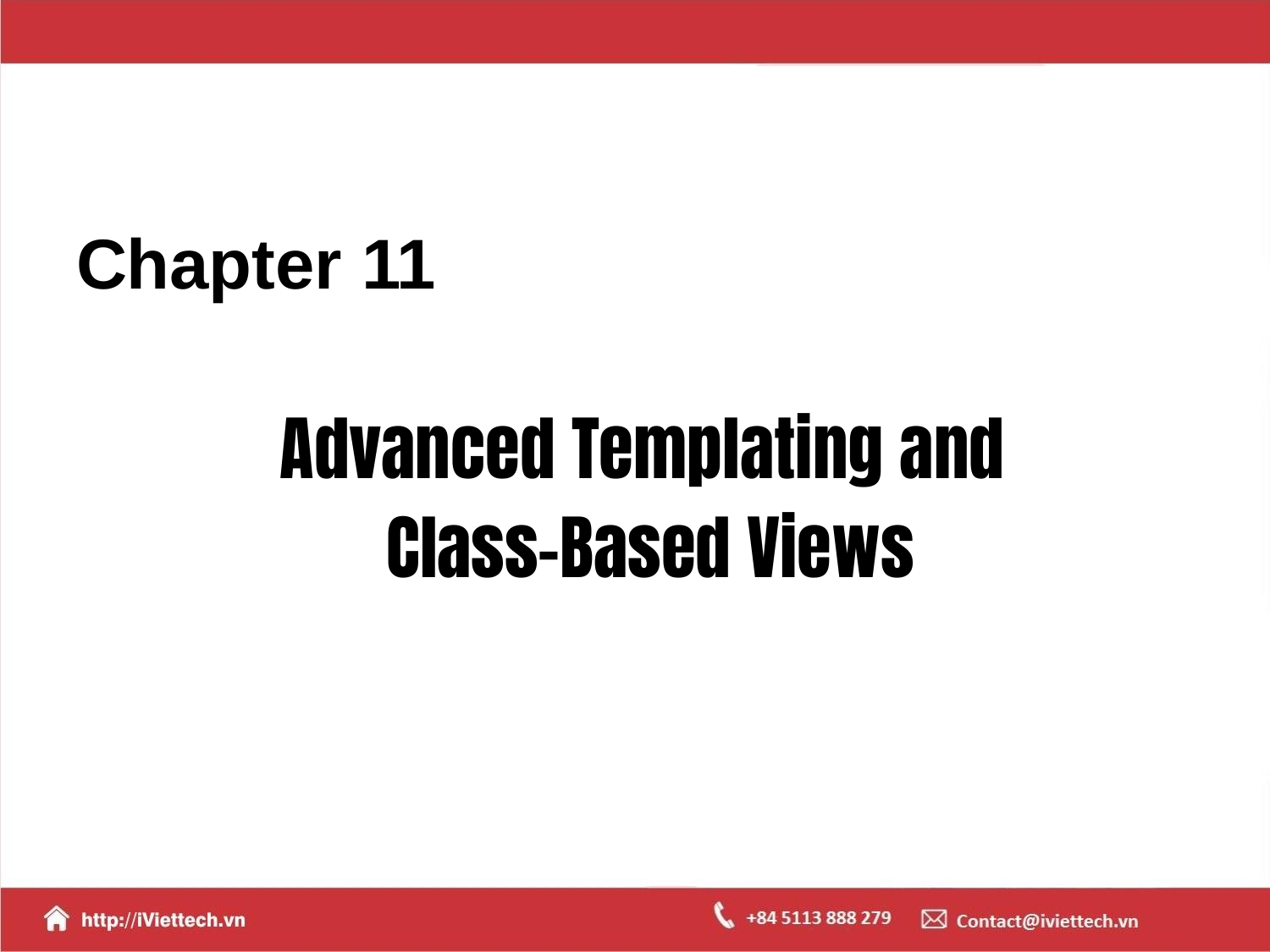

# Chapter 11
Advanced Templating and
Class-Based Views